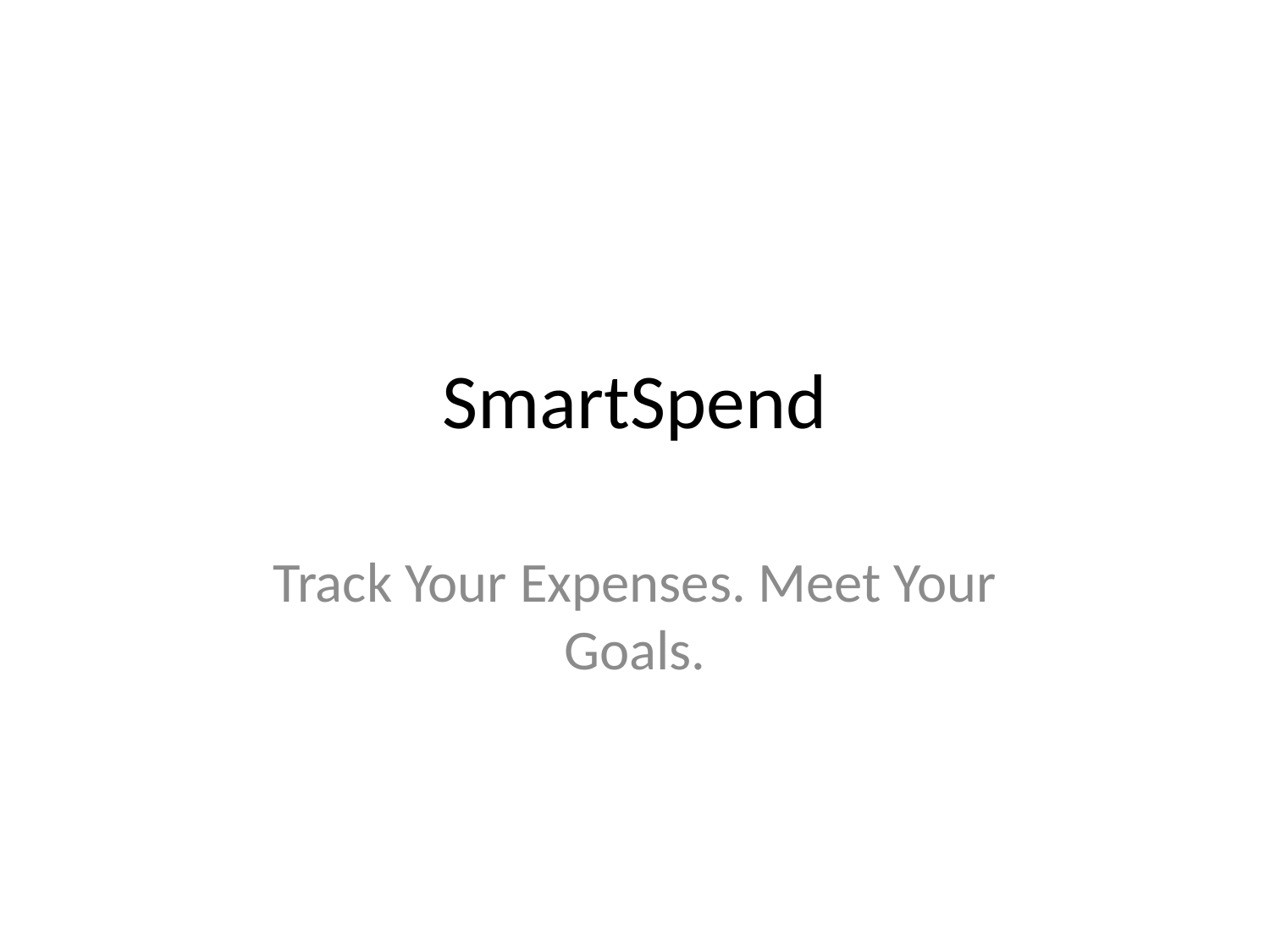

# SmartSpend
Track Your Expenses. Meet Your Goals.